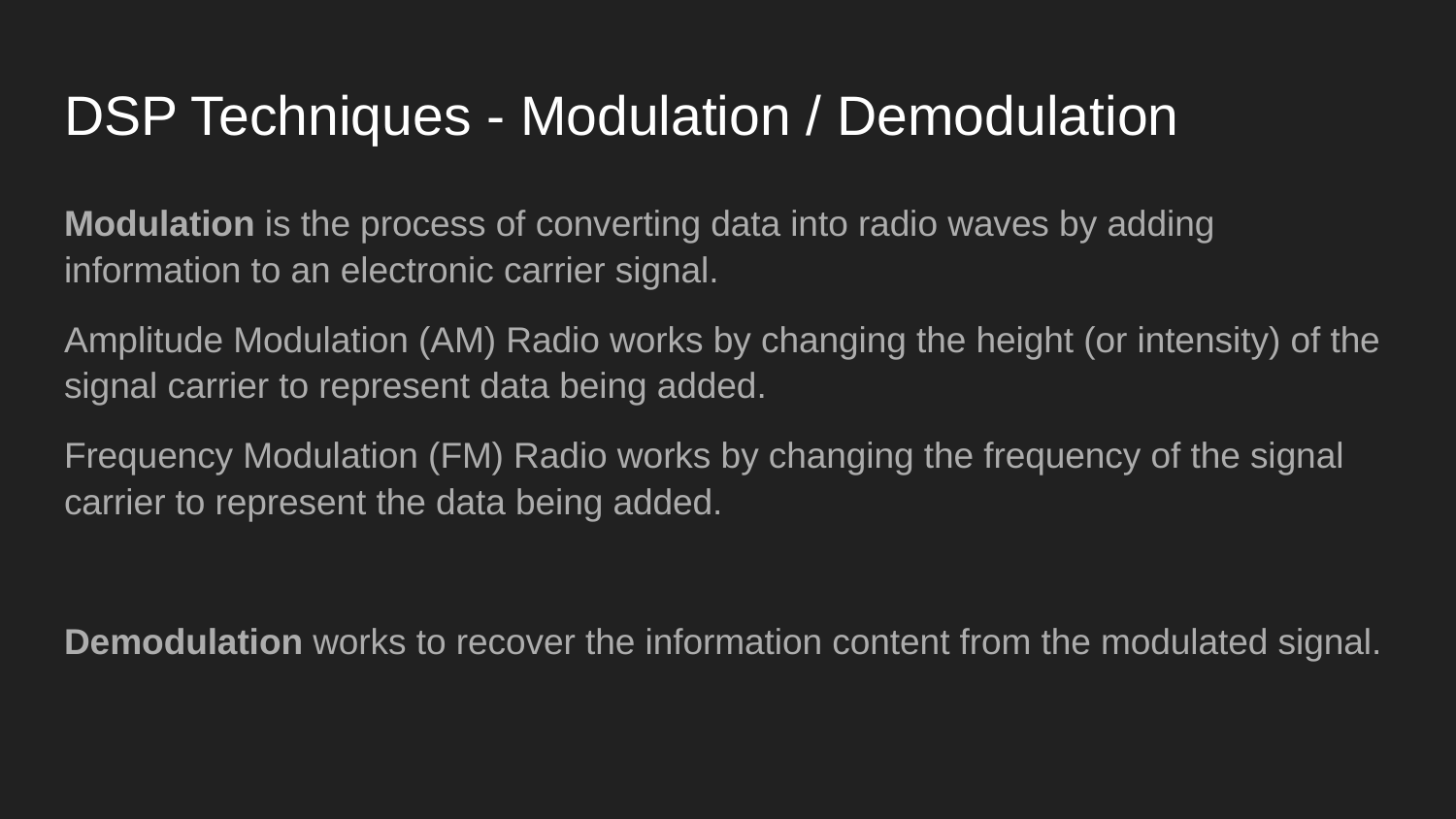

# DSP Techniques - Modulation / Demodulation
Modulation is the process of converting data into radio waves by adding information to an electronic carrier signal.
Amplitude Modulation (AM) Radio works by changing the height (or intensity) of the signal carrier to represent data being added.
Frequency Modulation (FM) Radio works by changing the frequency of the signal carrier to represent the data being added.

Demodulation works to recover the information content from the modulated signal.